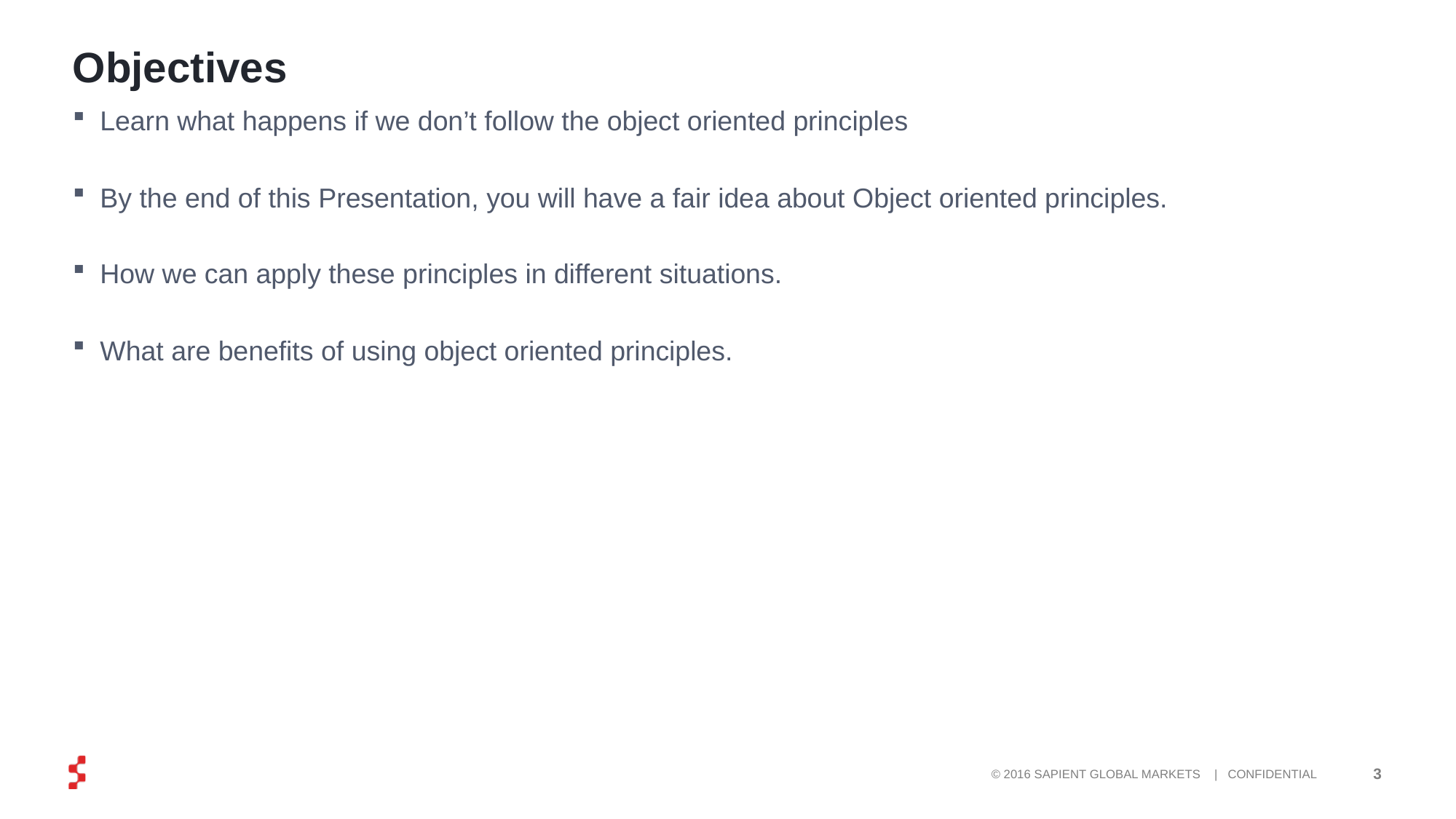

# Objectives
Learn what happens if we don’t follow the object oriented principles

By the end of this Presentation, you will have a fair idea about Object oriented principles.

How we can apply these principles in different situations.

What are benefits of using object oriented principles.